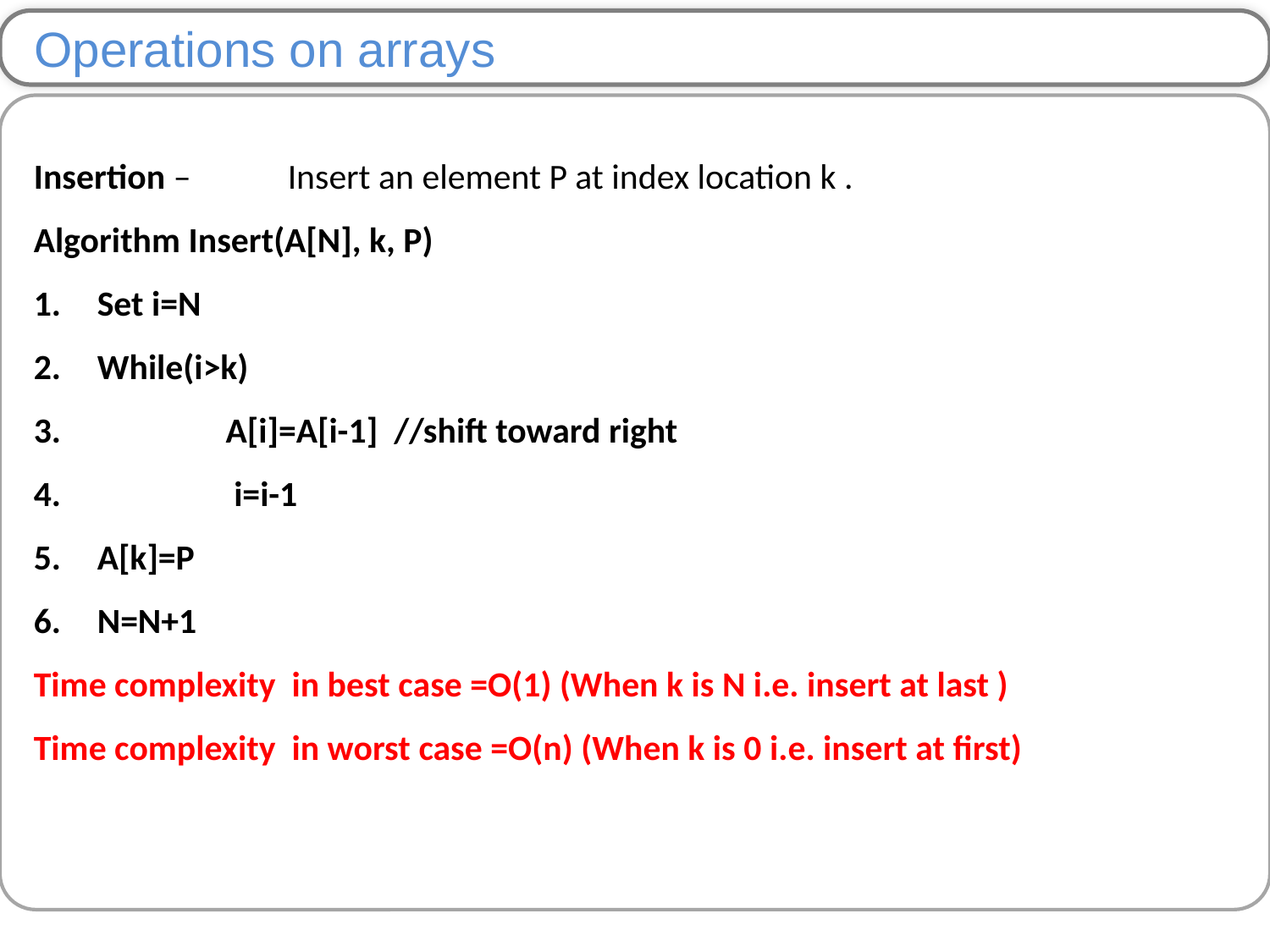

Operations on arrays

Insertion – 	Insert an element P at index location k .
Algorithm Insert(A[N], k, P)
Set i=N
While(i>k)
                A[i]=A[i-1]  //shift toward right
                 i=i-1
A[k]=P
N=N+1
Time complexity  in best case =O(1) (When k is N i.e. insert at last )
Time complexity  in worst case =O(n) (When k is 0 i.e. insert at first)